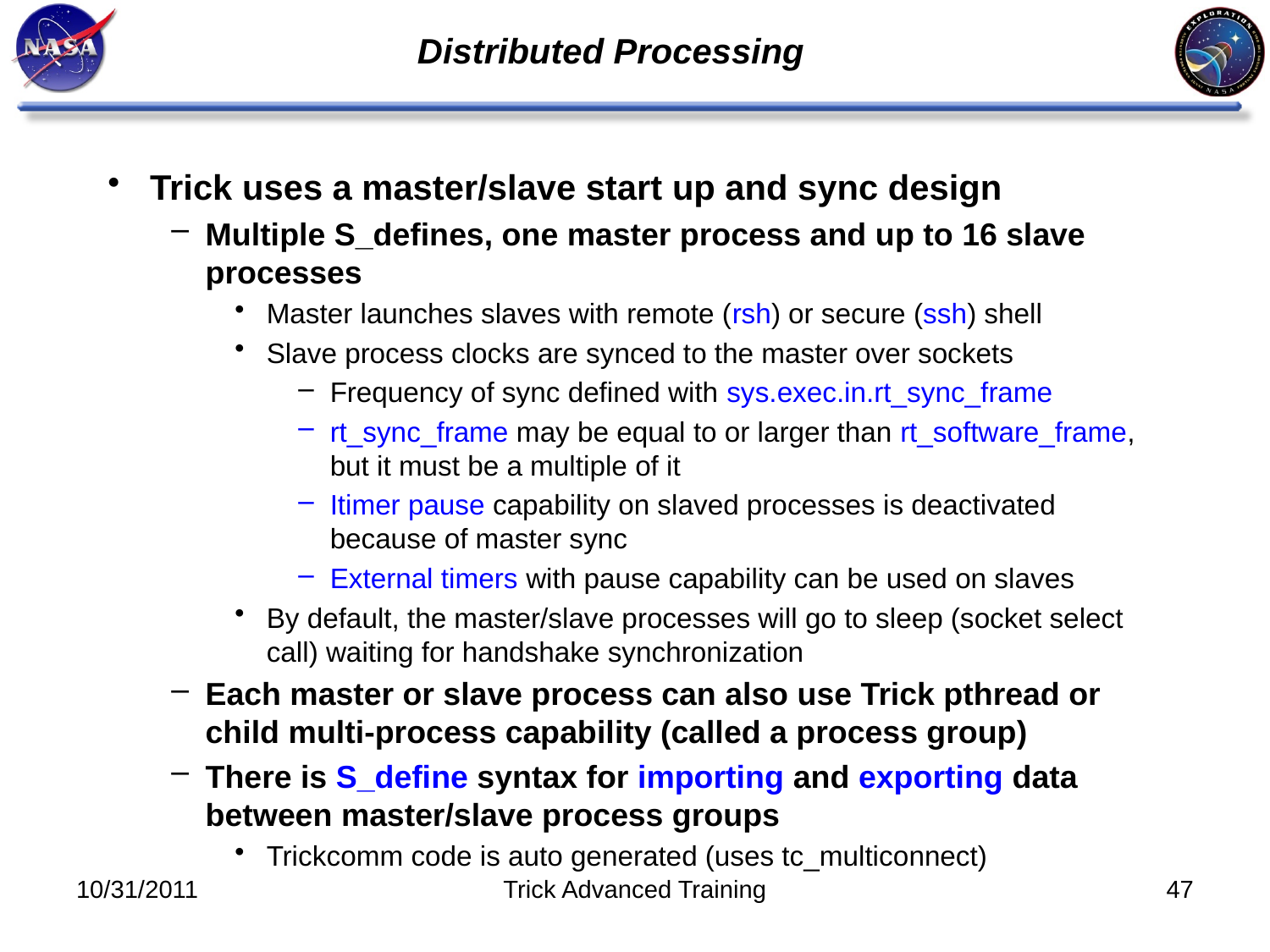

Distributed Processing
# Trick uses a master/slave start up and sync design
Multiple S_defines, one master process and up to 16 slave processes
Master launches slaves with remote (rsh) or secure (ssh) shell
Slave process clocks are synced to the master over sockets
Frequency of sync defined with sys.exec.in.rt_sync_frame
rt_sync_frame may be equal to or larger than rt_software_frame, but it must be a multiple of it
Itimer pause capability on slaved processes is deactivated because of master sync
External timers with pause capability can be used on slaves
By default, the master/slave processes will go to sleep (socket select call) waiting for handshake synchronization
Each master or slave process can also use Trick pthread or child multi-process capability (called a process group)
There is S_define syntax for importing and exporting data between master/slave process groups
Trickcomm code is auto generated (uses tc_multiconnect)
10/31/2011
Trick Advanced Training
47